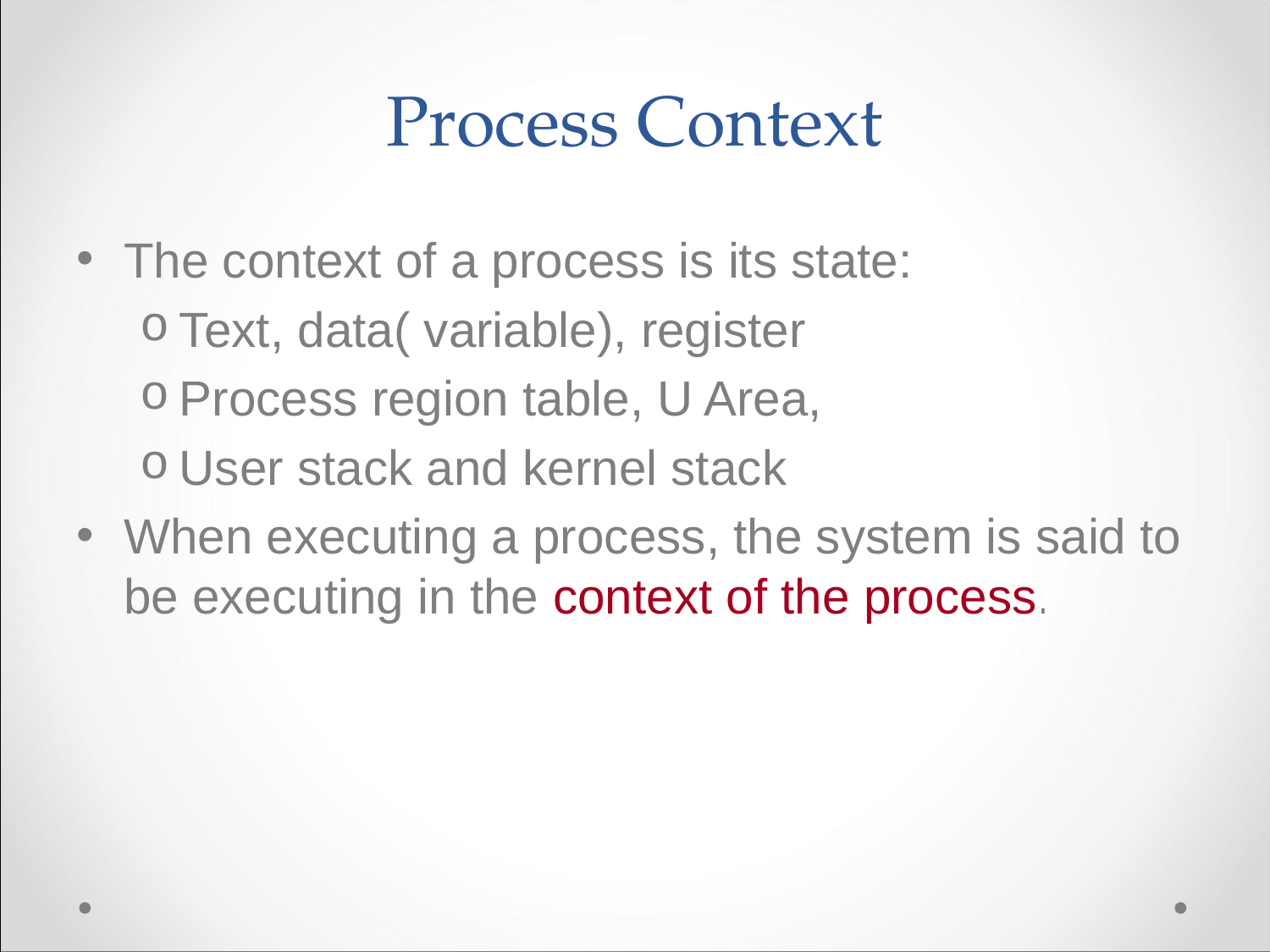

# Process Context
The context of a process is its state:
Text, data( variable), register
Process region table, U Area,
User stack and kernel stack
When executing a process, the system is said to be executing in the context of the process.